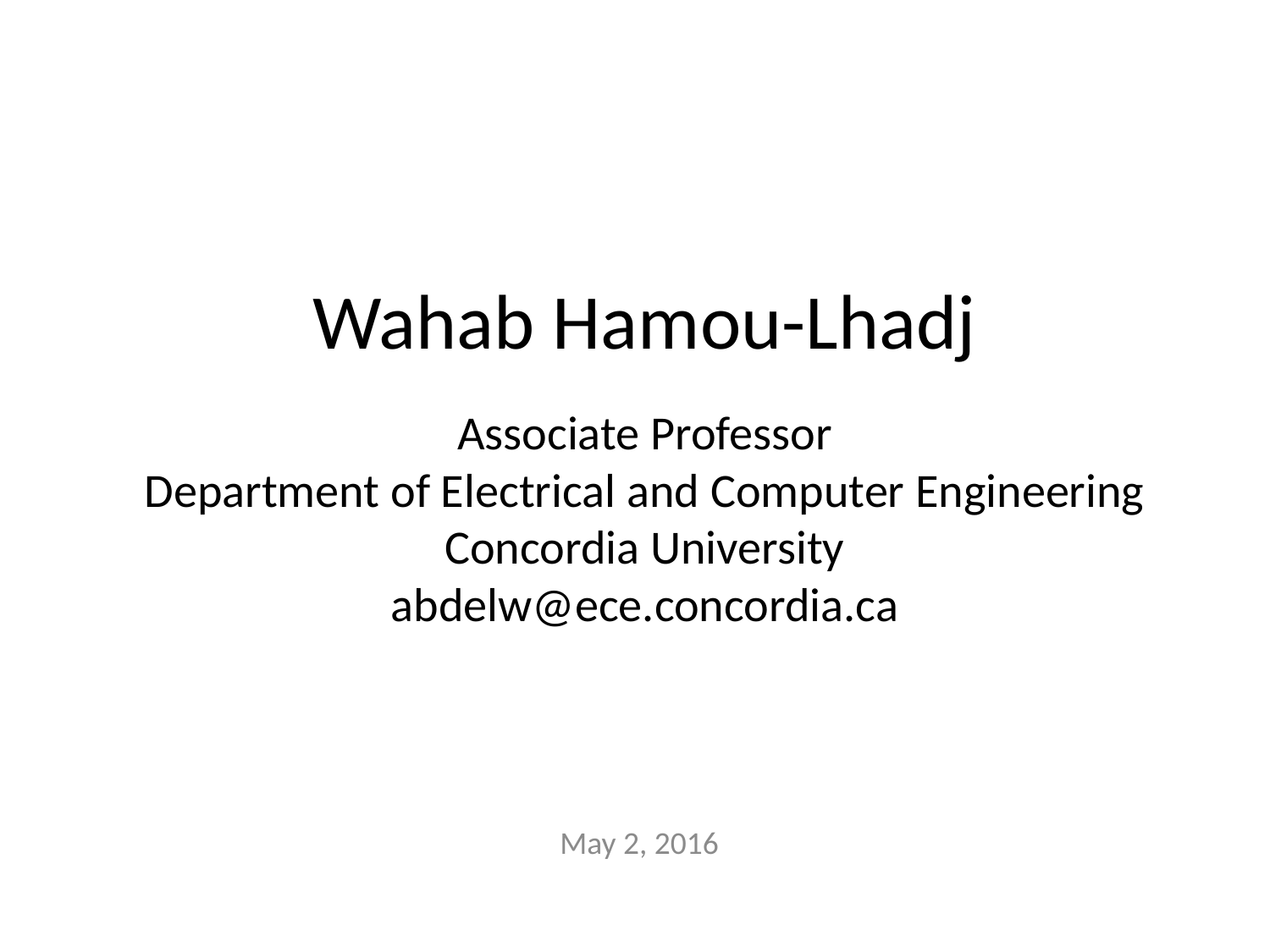

# Wahab Hamou-Lhadj Associate Professor Department of Electrical and Computer Engineering Concordia University abdelw@ece.concordia.ca
May 2, 2016